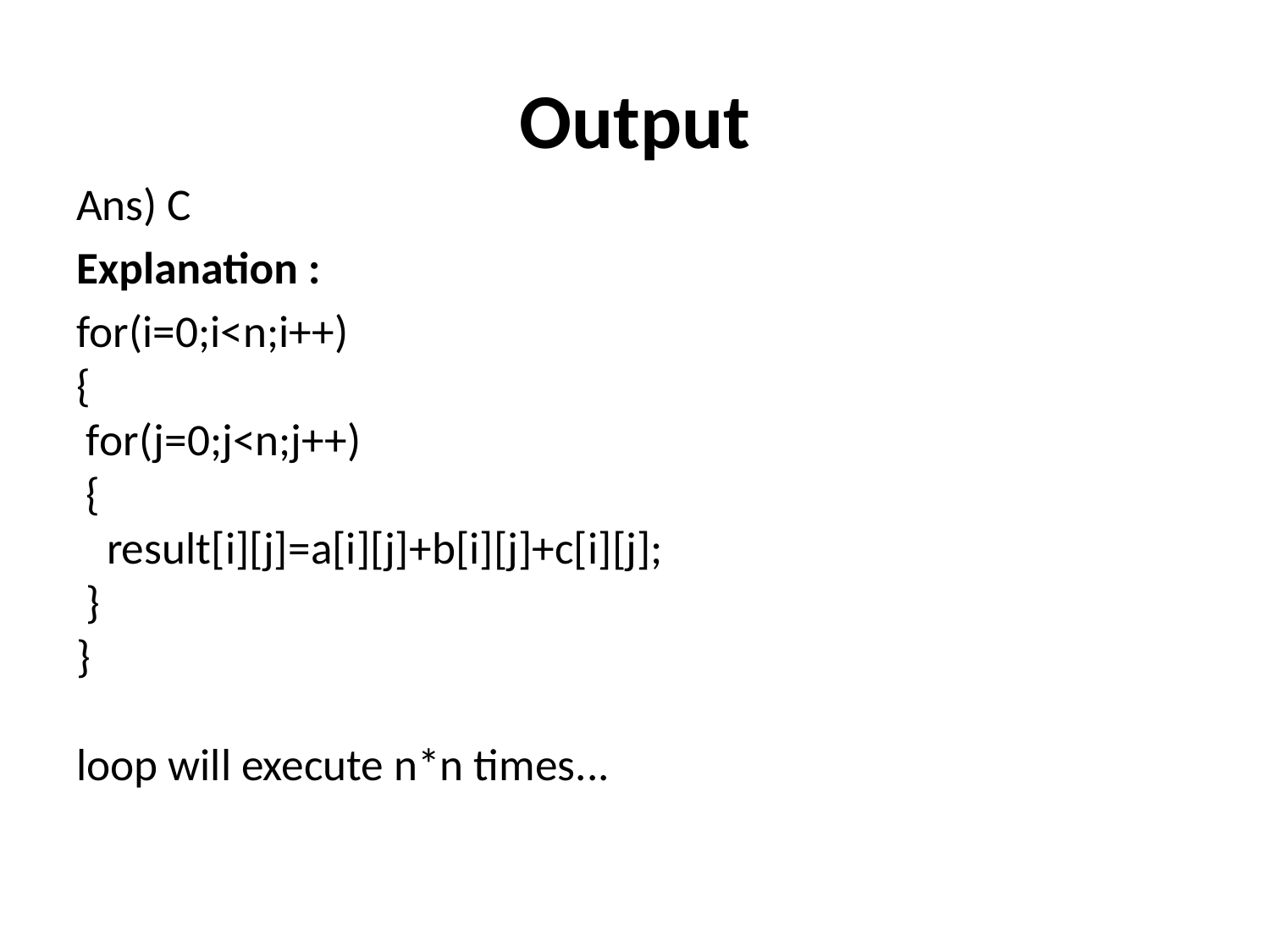

# Output
Ans) C
Explanation :
for(i=0;i<n;i++)
{
 for(j=0;j<n;j++)
 {
   result[i][j]=a[i][j]+b[i][j]+c[i][j];
 }
}
loop will execute n*n times...